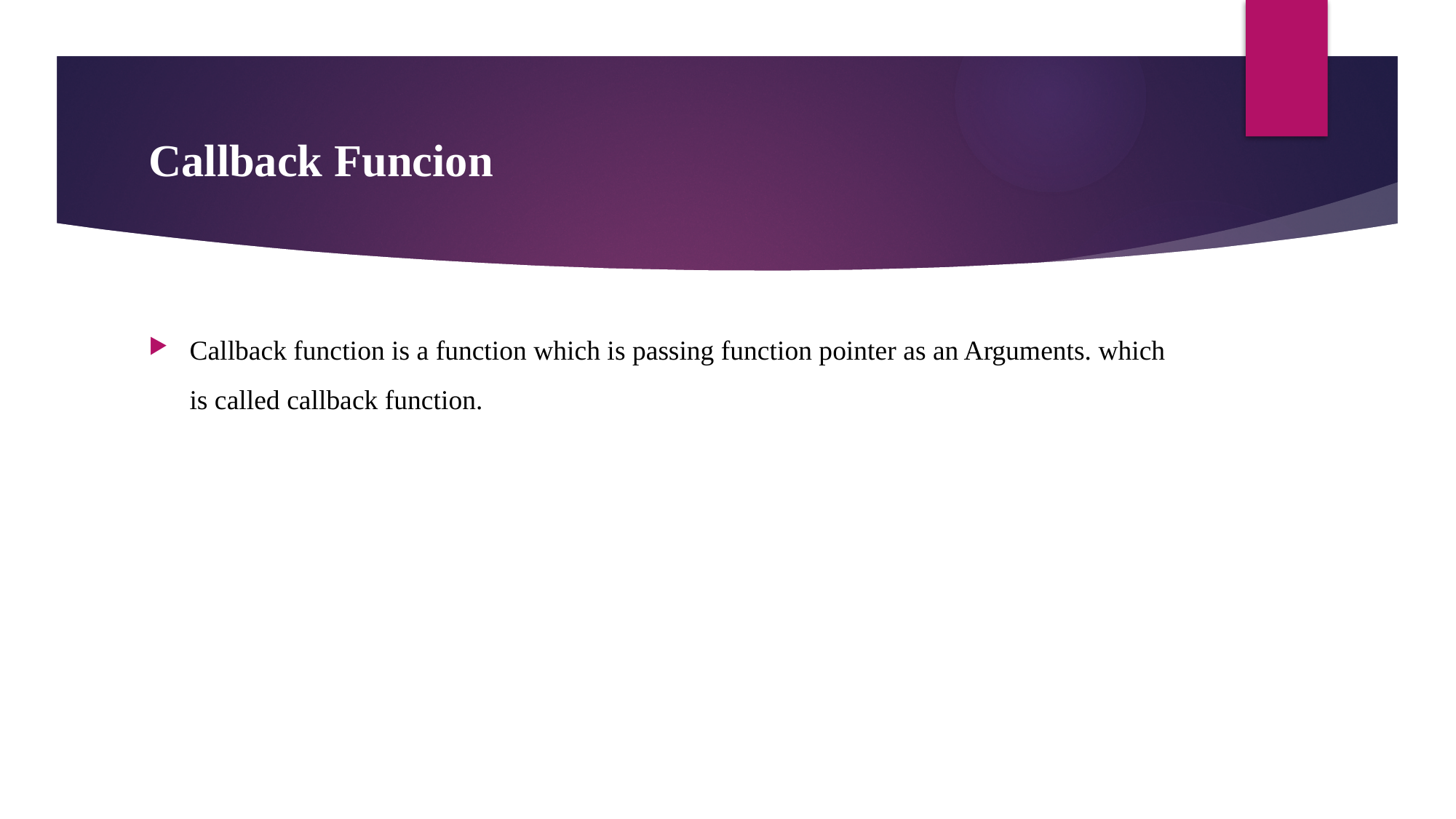

# Callback Funcion
Callback function is a function which is passing function pointer as an Arguments. which is called callback function.